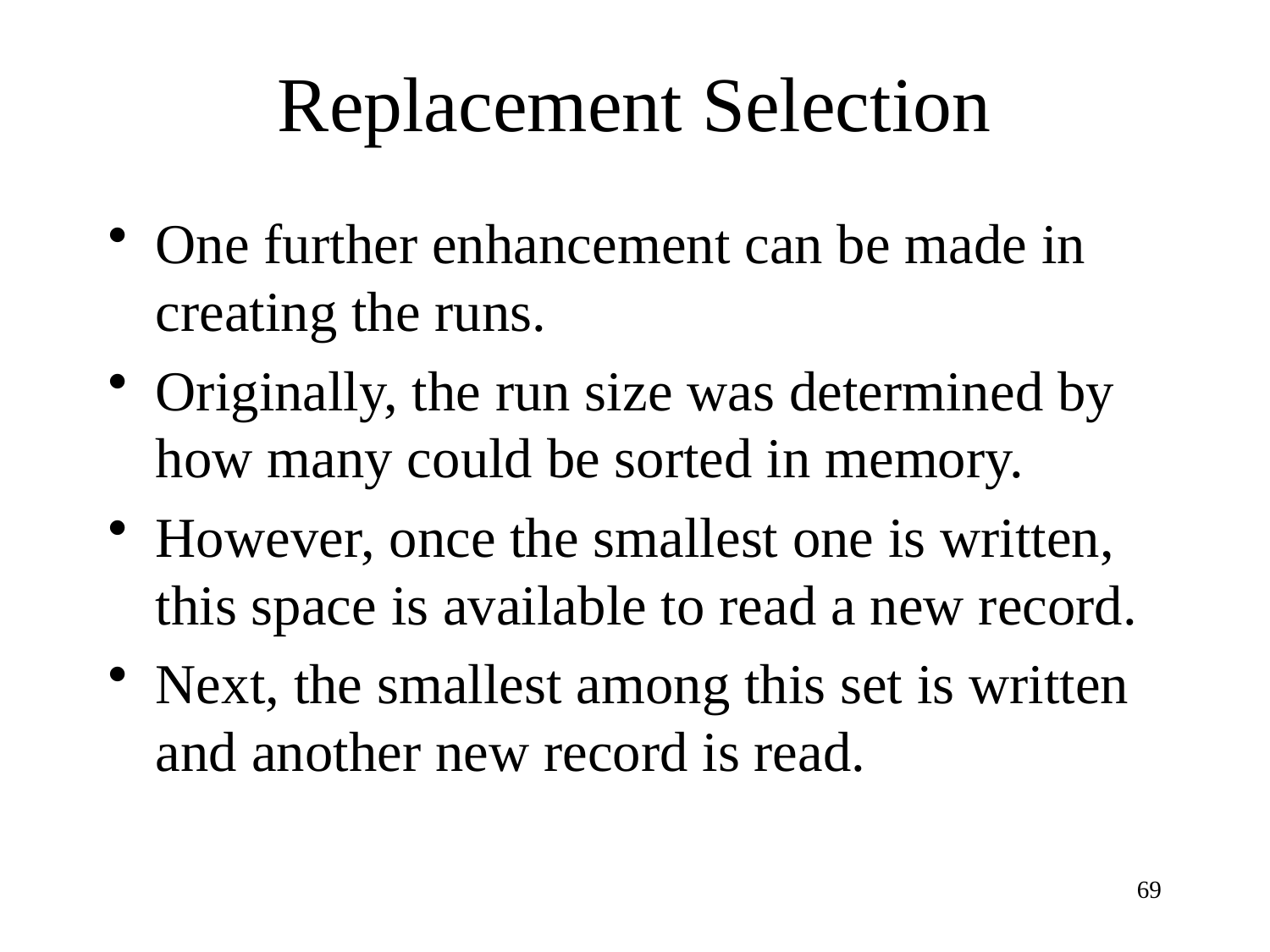

# Replacement Selection
One further enhancement can be made in creating the runs.
Originally, the run size was determined by how many could be sorted in memory.
However, once the smallest one is written, this space is available to read a new record.
Next, the smallest among this set is written and another new record is read.

69